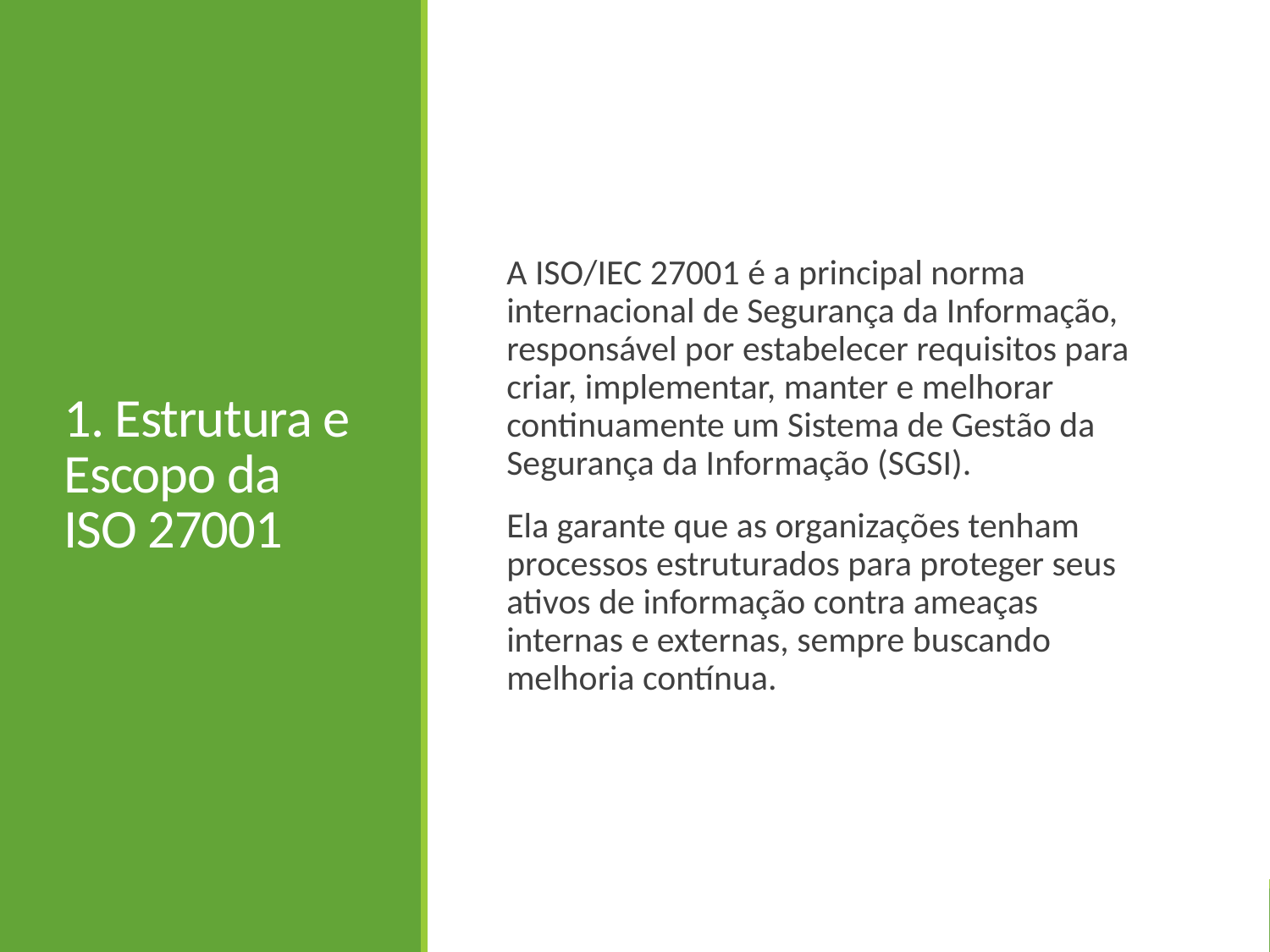

# 1. Estrutura e Escopo da ISO 27001
A ISO/IEC 27001 é a principal norma internacional de Segurança da Informação, responsável por estabelecer requisitos para criar, implementar, manter e melhorar continuamente um Sistema de Gestão da Segurança da Informação (SGSI).
Ela garante que as organizações tenham processos estruturados para proteger seus ativos de informação contra ameaças internas e externas, sempre buscando melhoria contínua.